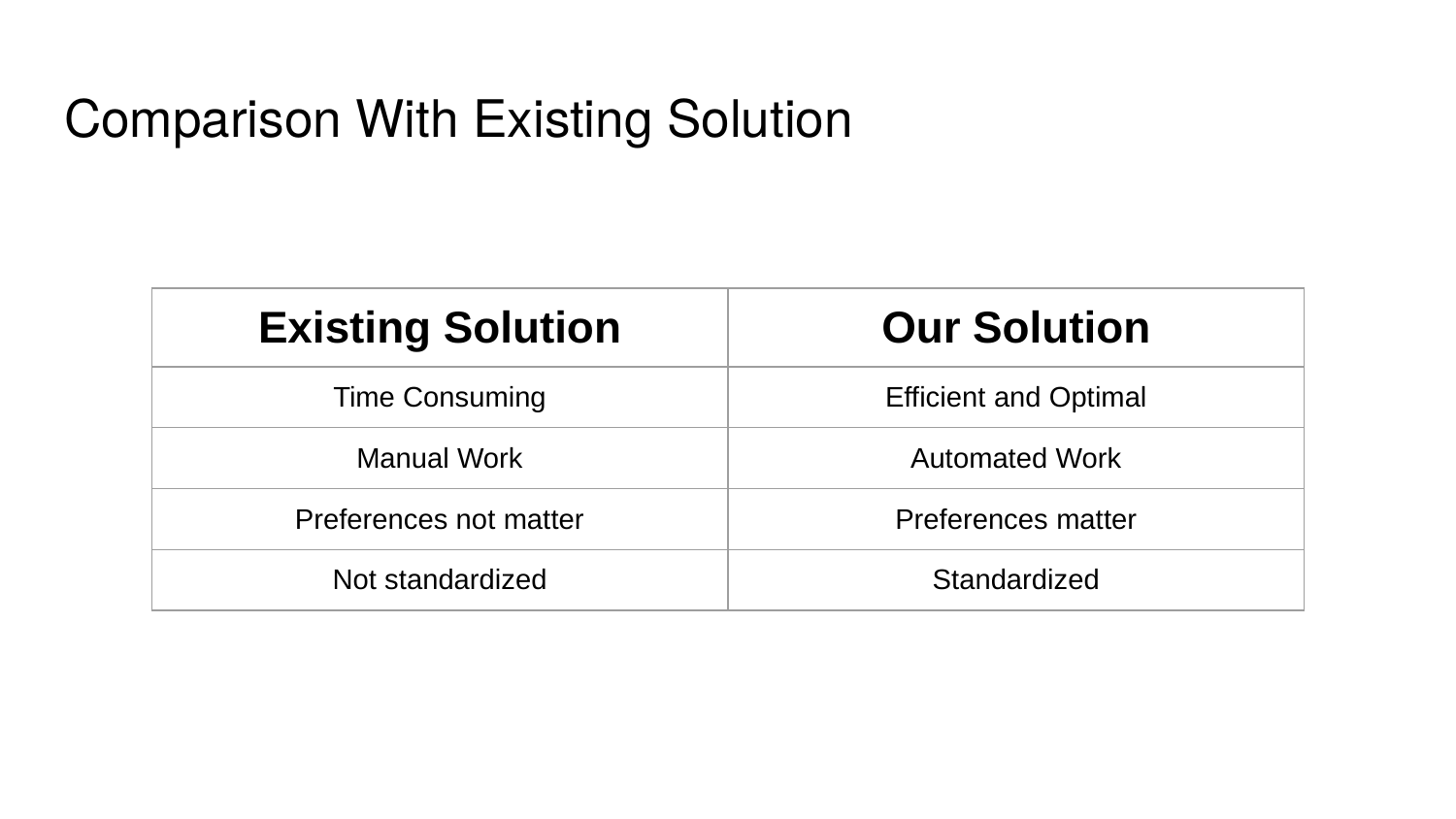

# Comparison With Existing Solution
| Existing Solution | Our Solution |
| --- | --- |
| Time Consuming | Efficient and Optimal |
| Manual Work | Automated Work |
| Preferences not matter | Preferences matter |
| Not standardized | Standardized |